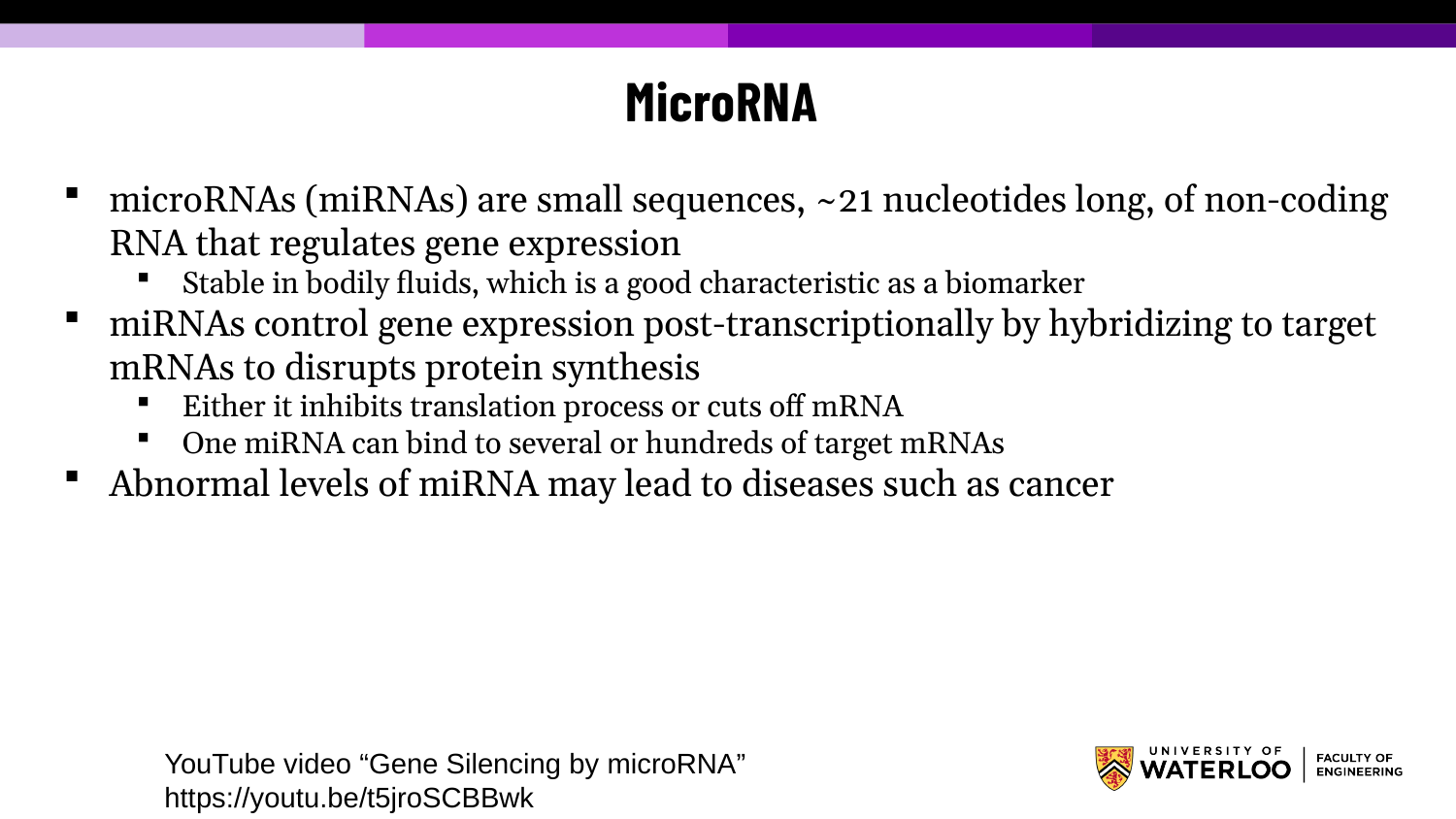

# MicroRNA
microRNAs (miRNAs) are small sequences, ~21 nucleotides long, of non-coding RNA that regulates gene expression
Stable in bodily fluids, which is a good characteristic as a biomarker
miRNAs control gene expression post-transcriptionally by hybridizing to target mRNAs to disrupts protein synthesis
Either it inhibits translation process or cuts off mRNA
One miRNA can bind to several or hundreds of target mRNAs
Abnormal levels of miRNA may lead to diseases such as cancer
YouTube video “Gene Silencing by microRNA” https://youtu.be/t5jroSCBBwk